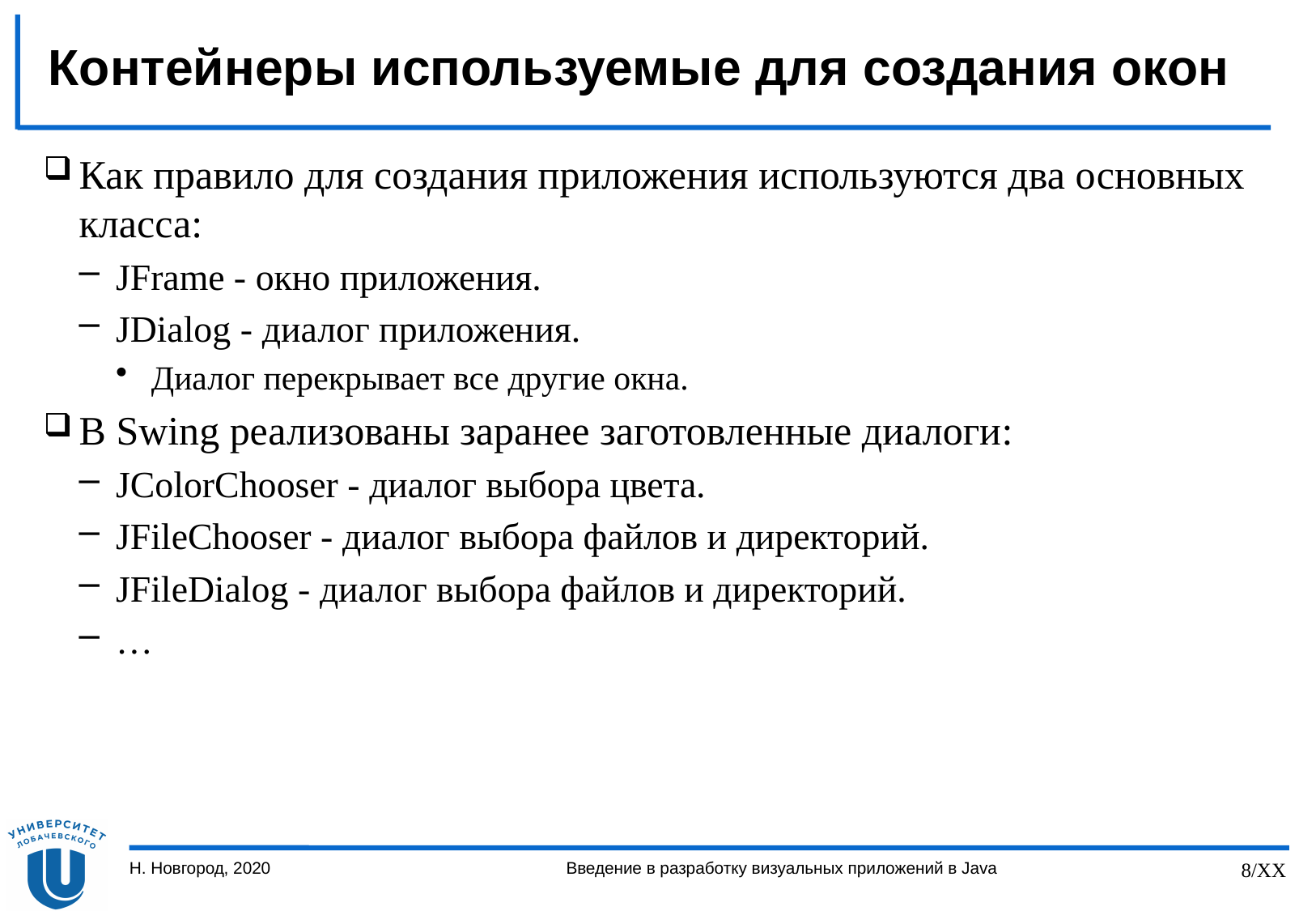

# Контейнеры используемые для создания окон
Как правило для создания приложения используются два основных класса:
JFrame - окно приложения.
JDialog - диалог приложения.
Диалог перекрывает все другие окна.
В Swing реализованы заранее заготовленные диалоги:
JColorChooser - диалог выбора цвета.
JFileChooser - диалог выбора файлов и директорий.
JFileDialog - диалог выбора файлов и директорий.
…
Н. Новгород, 2020
Введение в разработку визуальных приложений в Java
8/XX